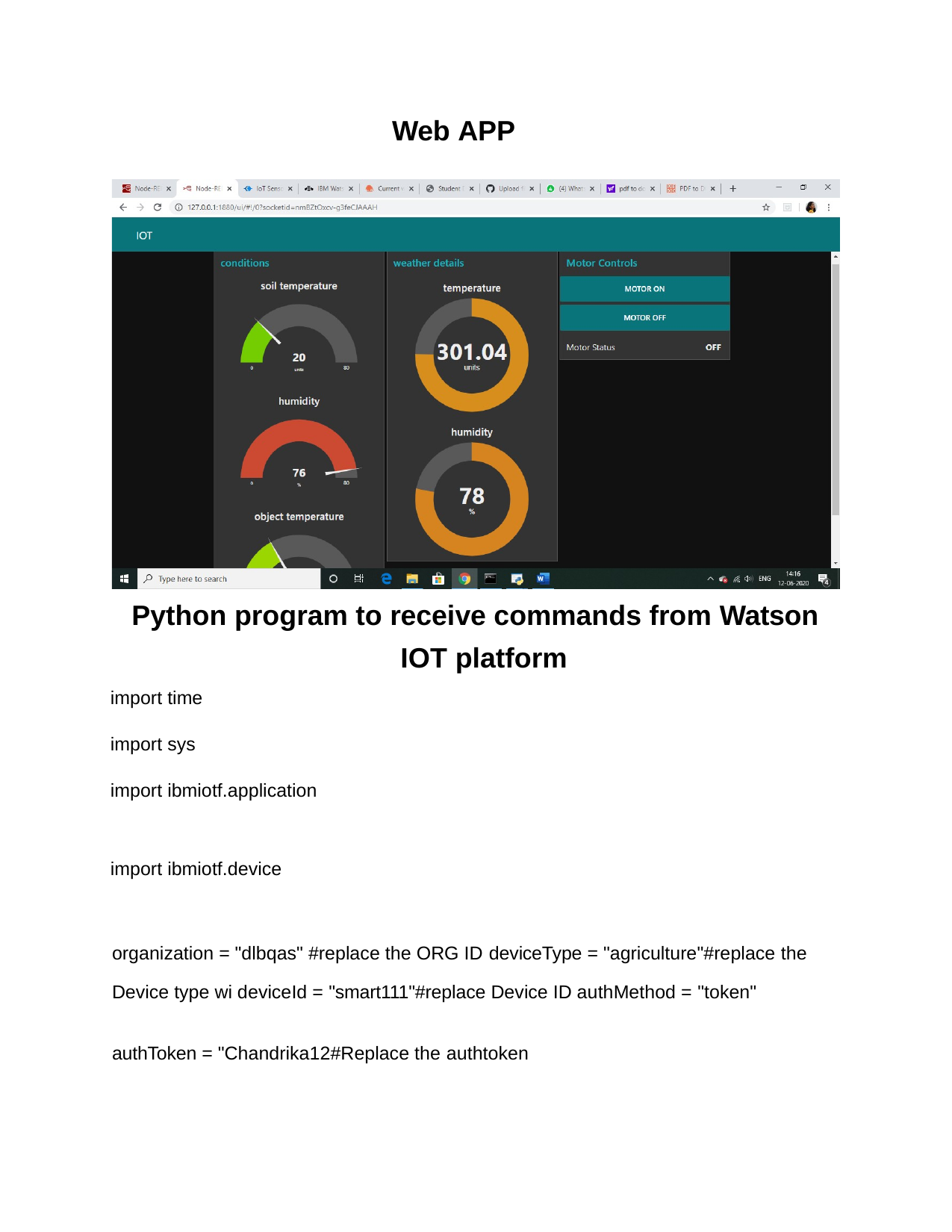

Web APP

Python program to receive commands from Watson  IOT platform
import time

import sys

import ibmiotf.application

import ibmiotf.device
organization = "dlbqas" #replace the ORG ID deviceType = "agriculture"#replace the
Device type wi deviceId = "smart111"#replace Device ID authMethod = "token"

authToken = "Chandrika12#Replace the authtoken